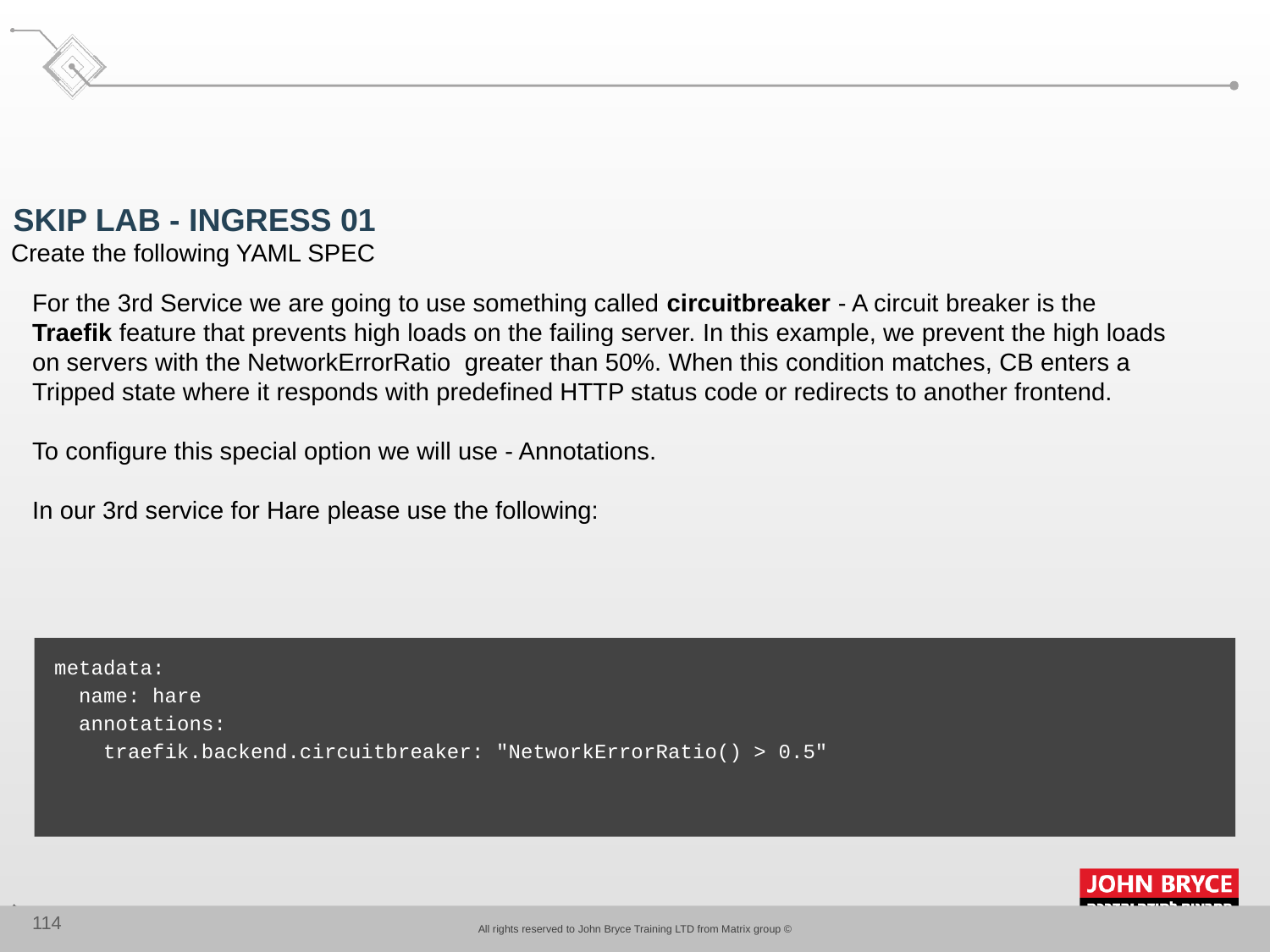

SKIP LAB - INGRESS 01
Create the following YAML SPEC
For the 3rd Service we are going to use something called circuitbreaker - A circuit breaker is the Traefik feature that prevents high loads on the failing server. In this example, we prevent the high loads on servers with the NetworkErrorRatio  greater than 50%. When this condition matches, CB enters a Tripped state where it responds with predefined HTTP status code or redirects to another frontend.

To configure this special option we will use - Annotations.
In our 3rd service for Hare please use the following:

metadata:
  name: hare
  annotations:
    traefik.backend.circuitbreaker: "NetworkErrorRatio() > 0.5"